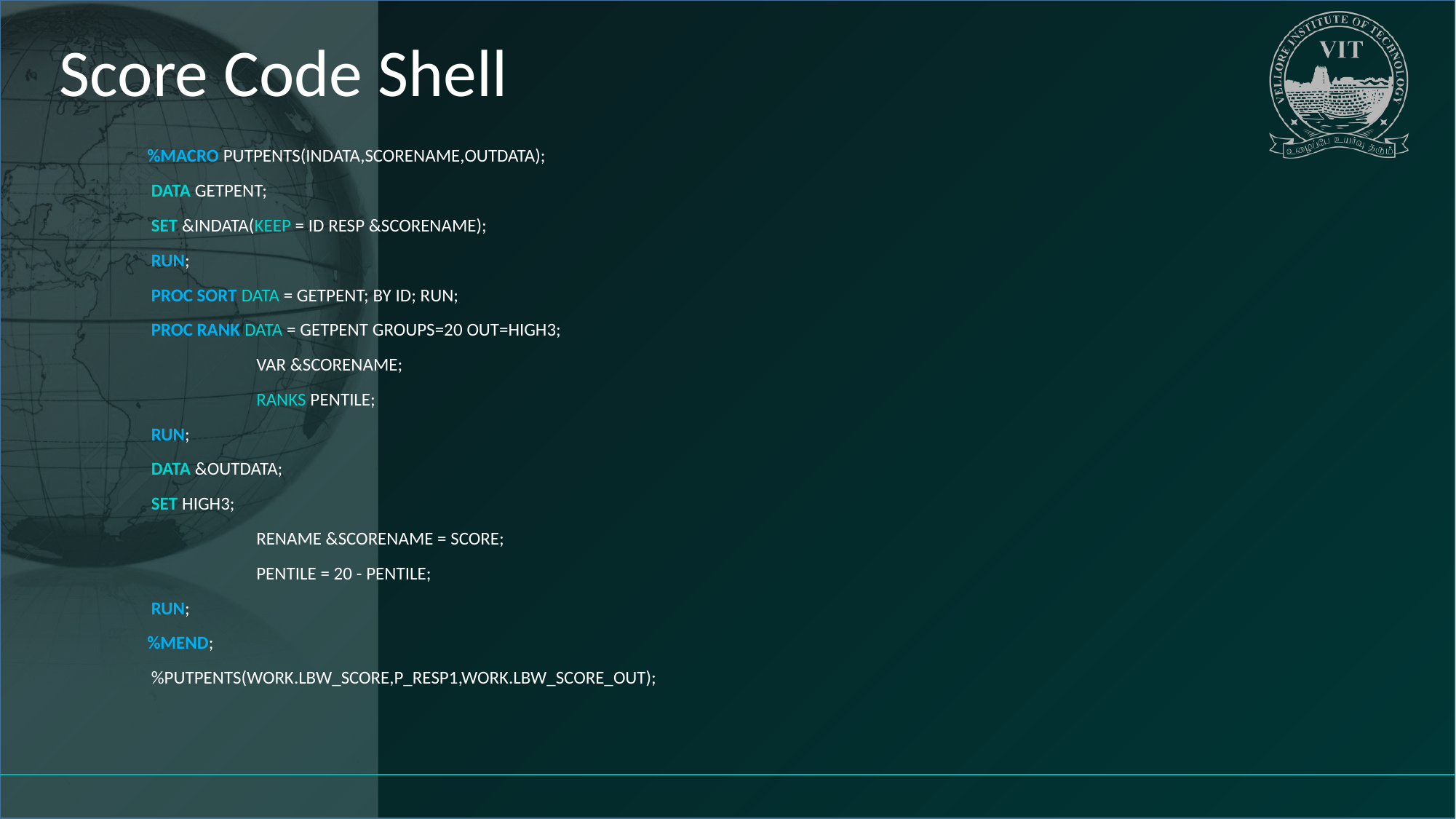

# Score Code Shell
%MACRO PUTPENTS(INDATA,SCORENAME,OUTDATA);
 DATA GETPENT;
 SET &INDATA(KEEP = ID RESP &SCORENAME);
 RUN;
 PROC SORT DATA = GETPENT; BY ID; RUN;
 PROC RANK DATA = GETPENT GROUPS=20 OUT=HIGH3;
 	VAR &SCORENAME;
 	RANKS PENTILE;
 RUN;
 DATA &OUTDATA;
 SET HIGH3;
 	RENAME &SCORENAME = SCORE;
 	PENTILE = 20 - PENTILE;
 RUN;
%MEND;
 %PUTPENTS(WORK.LBW_SCORE,P_RESP1,WORK.LBW_SCORE_OUT);